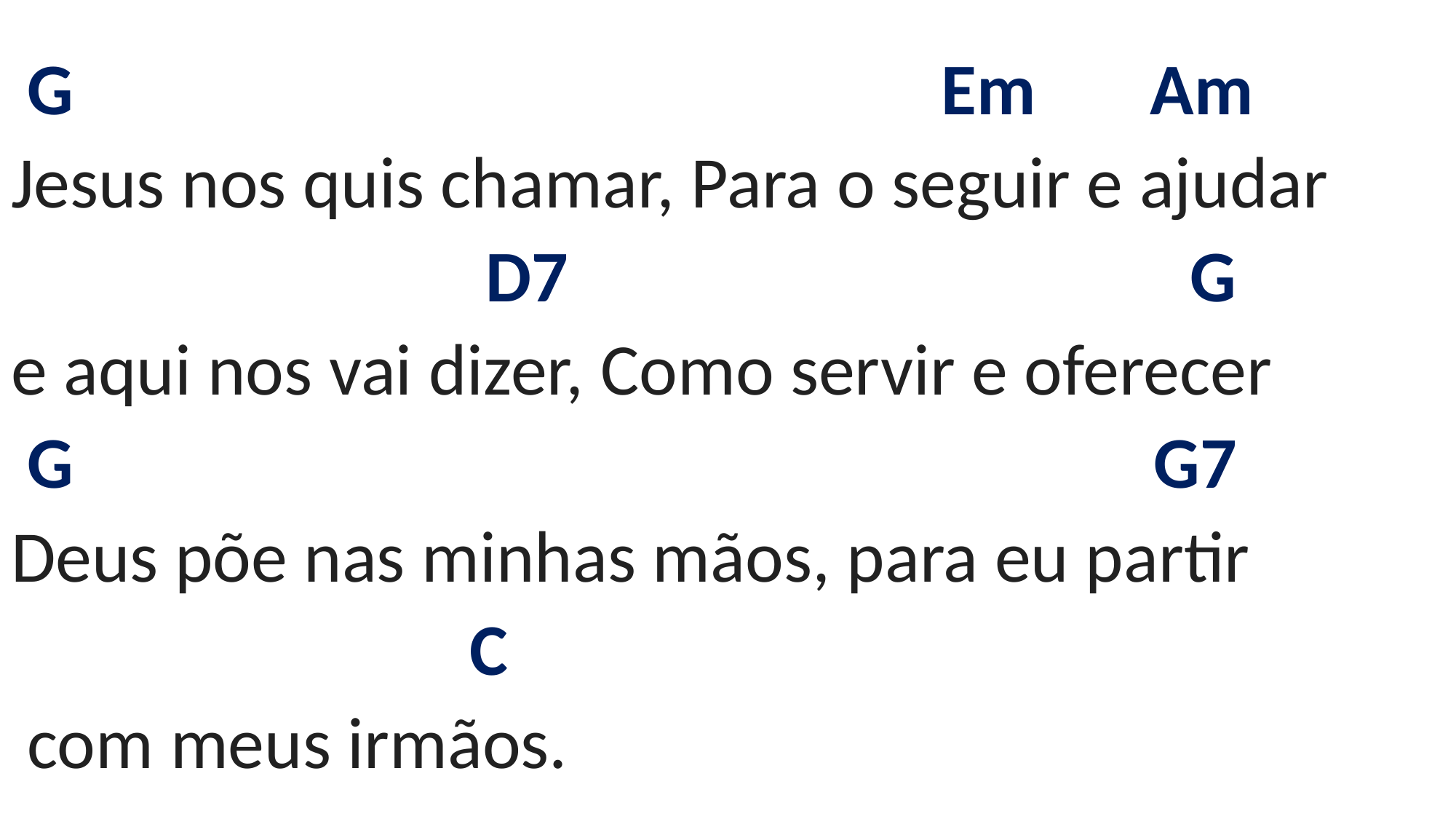

# G                                                     Em       Am Jesus nos quis chamar, Para o seguir e ajudar D7                                      G e aqui nos vai dizer, Como servir e oferecer G                                                                  G7 Deus põe nas minhas mãos, para eu partir C com meus irmãos.